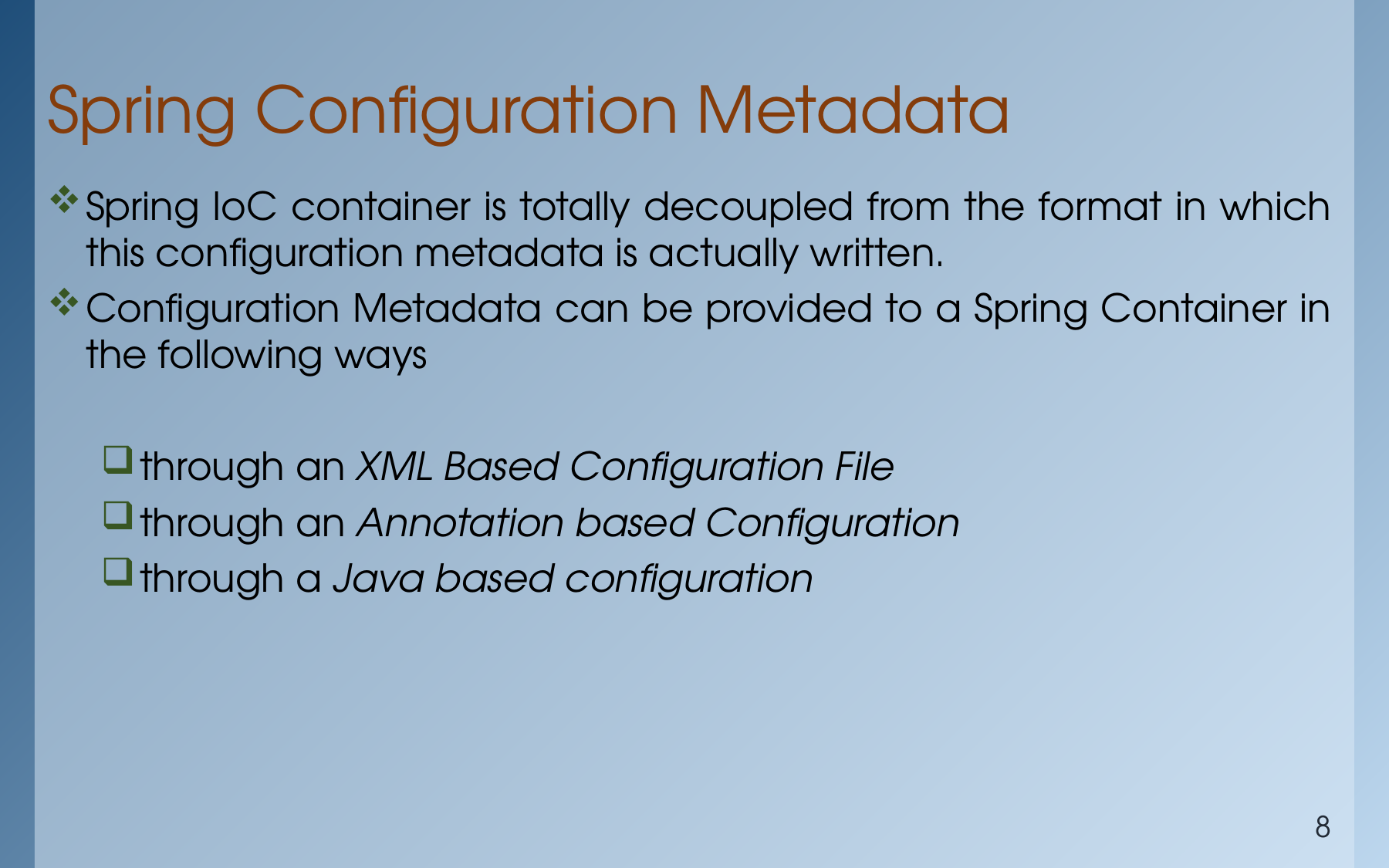

# Spring Configuration Metadata
Spring IoC container is totally decoupled from the format in which this configuration metadata is actually written.
Configuration Metadata can be provided to a Spring Container in the following ways

through an XML Based Configuration File
through an Annotation based Configuration
through a Java based configuration
8